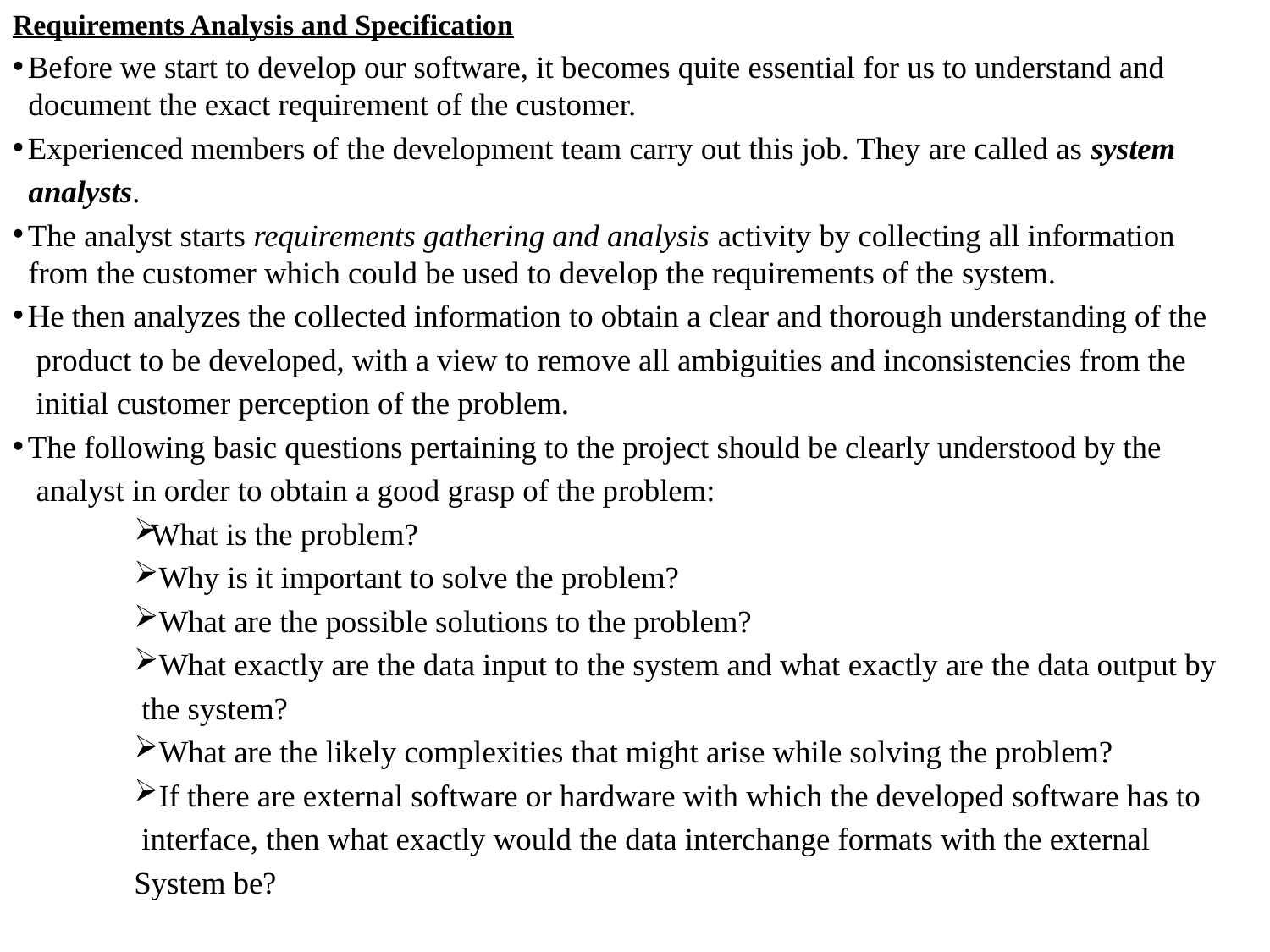

Requirements Analysis and Specification
 Before we start to develop our software, it becomes quite essential for us to understand and
  document the exact requirement of the customer.
 Experienced members of the development team carry out this job. They are called as system
  analysts.
 The analyst starts requirements gathering and analysis activity by collecting all information
  from the customer which could be used to develop the requirements of the system.
 He then analyzes the collected information to obtain a clear and thorough understanding of the
   product to be developed, with a view to remove all ambiguities and inconsistencies from the
   initial customer perception of the problem.
 The following basic questions pertaining to the project should be clearly understood by the
   analyst in order to obtain a good grasp of the problem:
What is the problem?
 Why is it important to solve the problem?
 What are the possible solutions to the problem?
 What exactly are the data input to the system and what exactly are the data output by
 the system?
 What are the likely complexities that might arise while solving the problem?
 If there are external software or hardware with which the developed software has to
 interface, then what exactly would the data interchange formats with the external
System be?